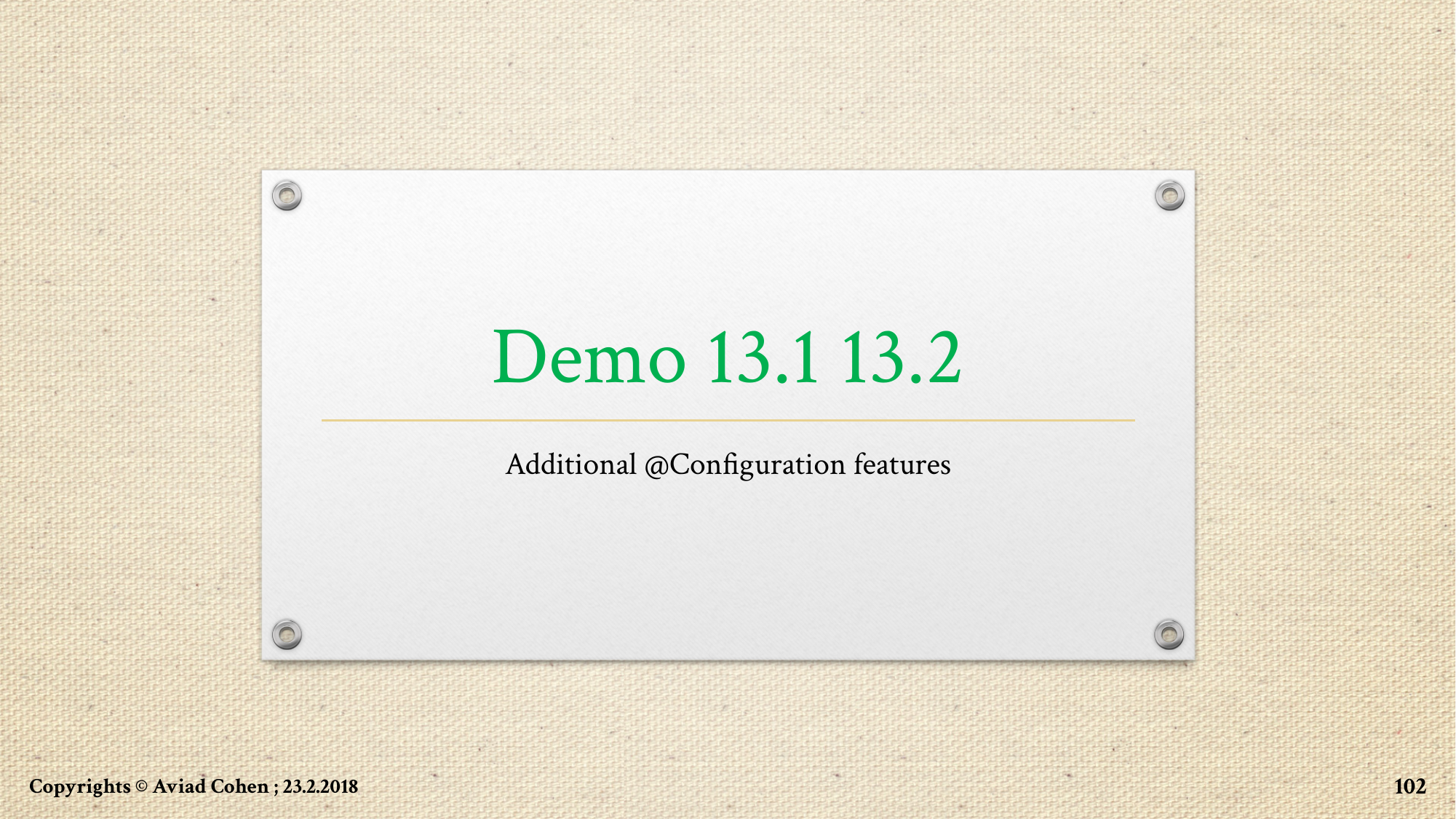

# Demo 13.1 13.2
Additional @Configuration features
Copyrights © Aviad Cohen ; 23.2.2018
102